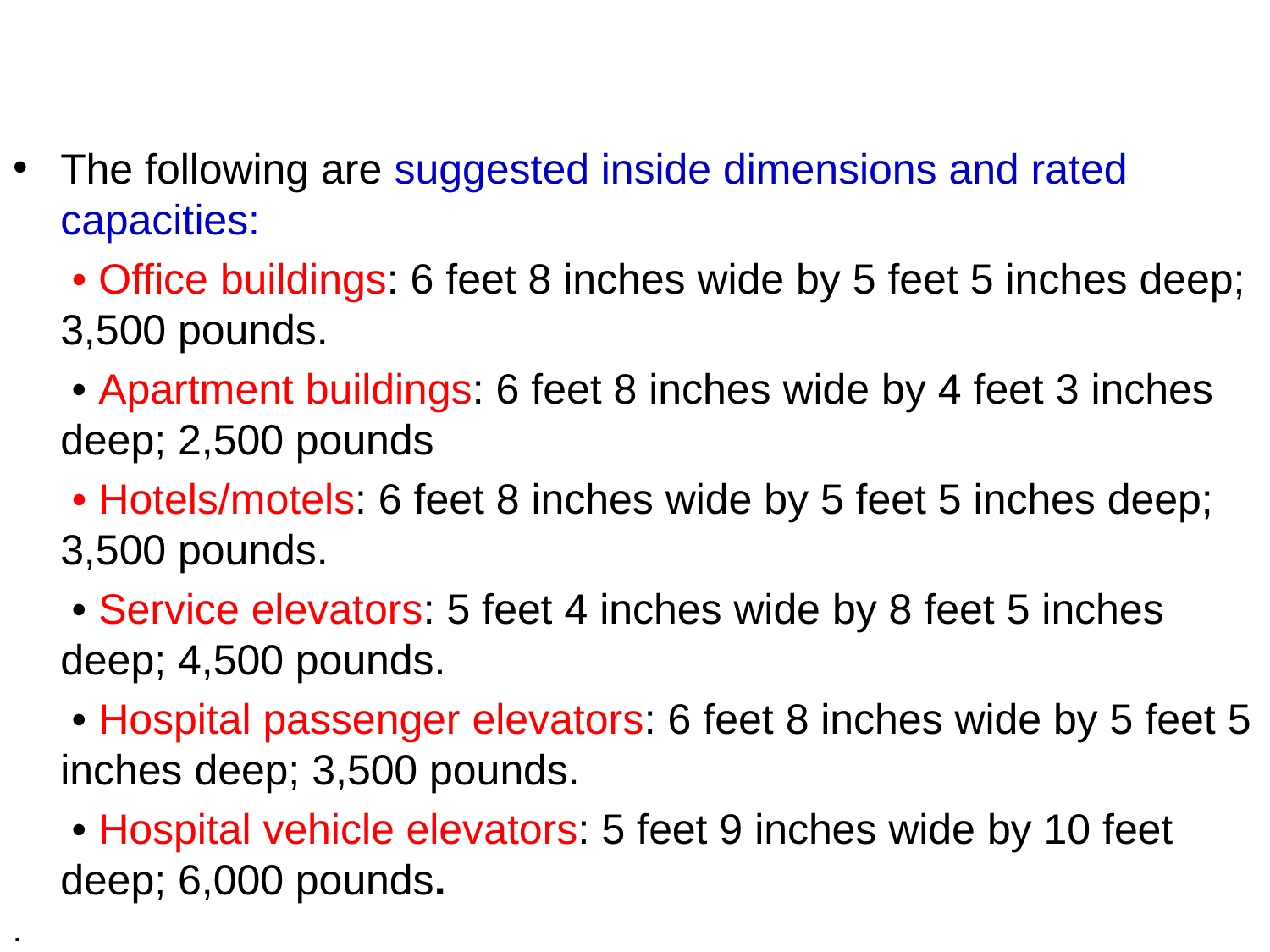

The following are suggested inside dimensions and rated capacities:
     • Office buildings: 6 feet 8 inches wide by 5 feet 5 inches deep; 3,500 pounds.
     • Apartment buildings: 6 feet 8 inches wide by 4 feet 3 inches deep; 2,500 pounds
     • Hotels/motels: 6 feet 8 inches wide by 5 feet 5 inches deep; 3,500 pounds.
     • Service elevators: 5 feet 4 inches wide by 8 feet 5 inches deep; 4,500 pounds.
     • Hospital passenger elevators: 6 feet 8 inches wide by 5 feet 5 inches deep; 3,500 pounds.
     • Hospital vehicle elevators: 5 feet 9 inches wide by 10 feet deep; 6,000 pounds.
.